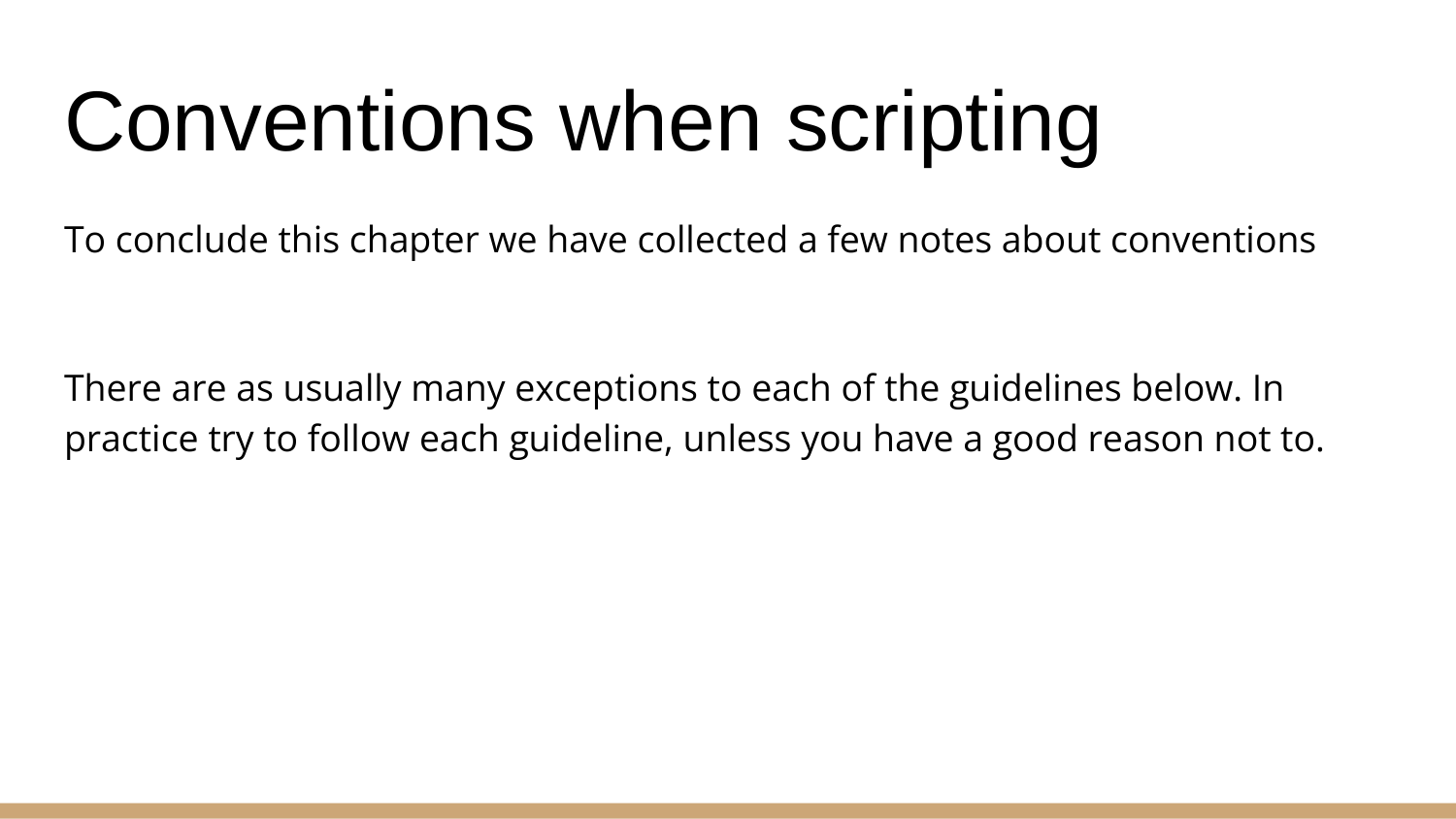

# Conventions when scripting
To conclude this chapter we have collected a few notes about conventions

There are as usually many exceptions to each of the guidelines below. In practice try to follow each guideline, unless you have a good reason not to.